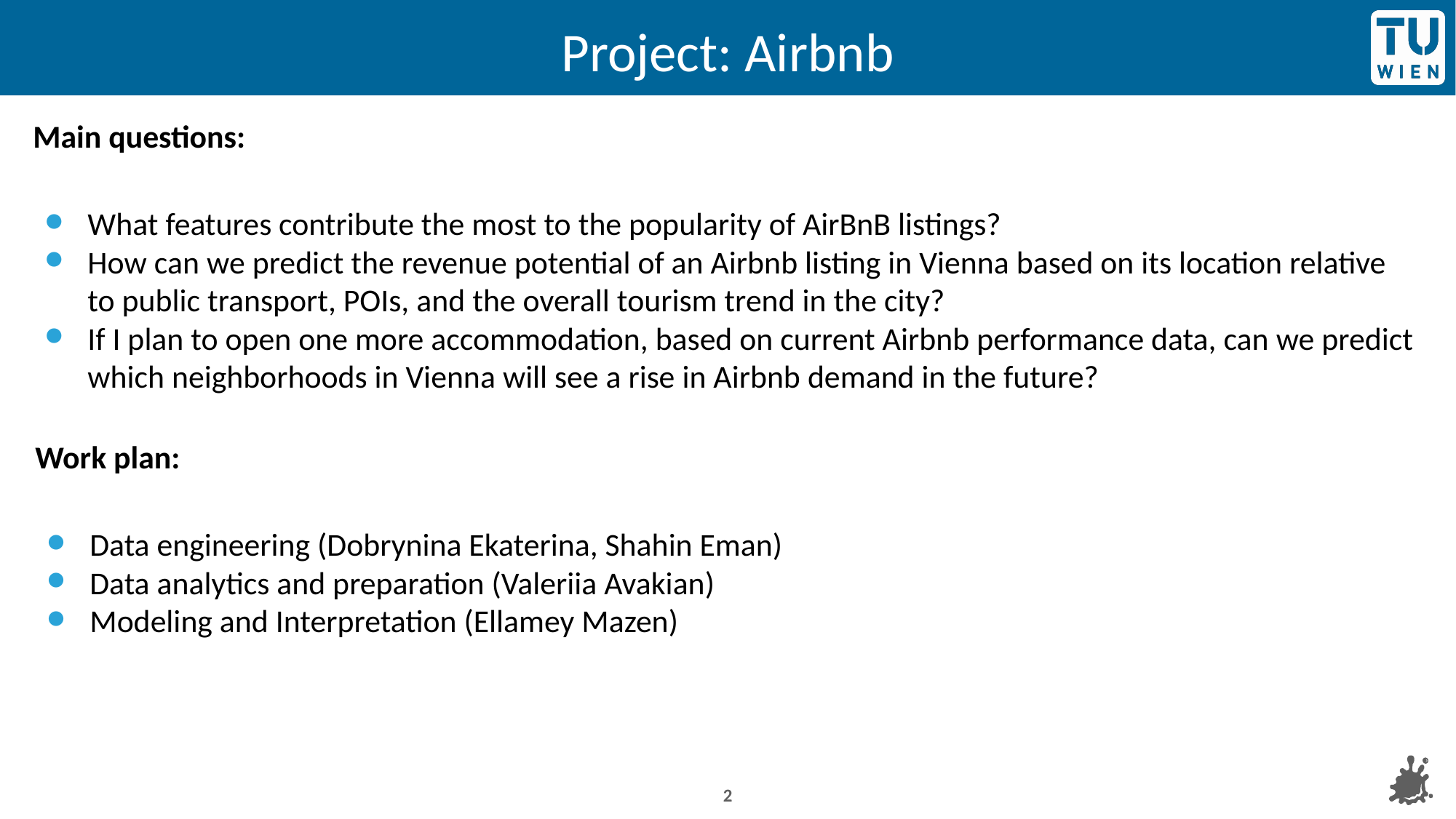

# Project: Airbnb
Main questions:

What features contribute the most to the popularity of AirBnB listings?
How can we predict the revenue potential of an Airbnb listing in Vienna based on its location relative to public transport, POIs, and the overall tourism trend in the city?
If I plan to open one more accommodation, based on current Airbnb performance data, can we predict which neighborhoods in Vienna will see a rise in Airbnb demand in the future?

Work plan:

Data engineering (Dobrynina Ekaterina, Shahin Eman)
Data analytics and preparation (Valeriia Avakian)
Modeling and Interpretation (Ellamey Mazen)

2